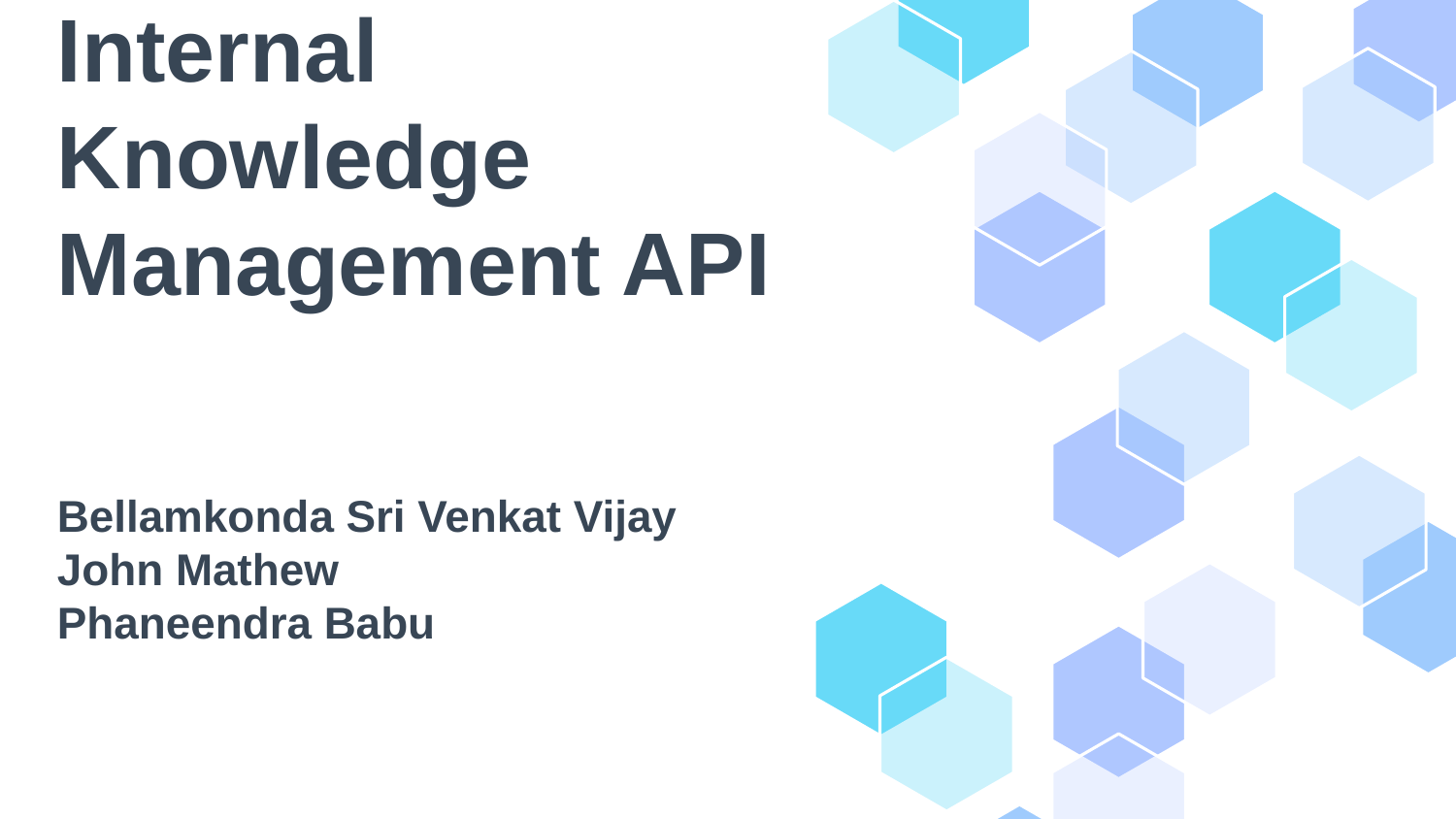

# Internal Knowledge Management API Bellamkonda Sri Venkat Vijay John Mathew Phaneendra Babu